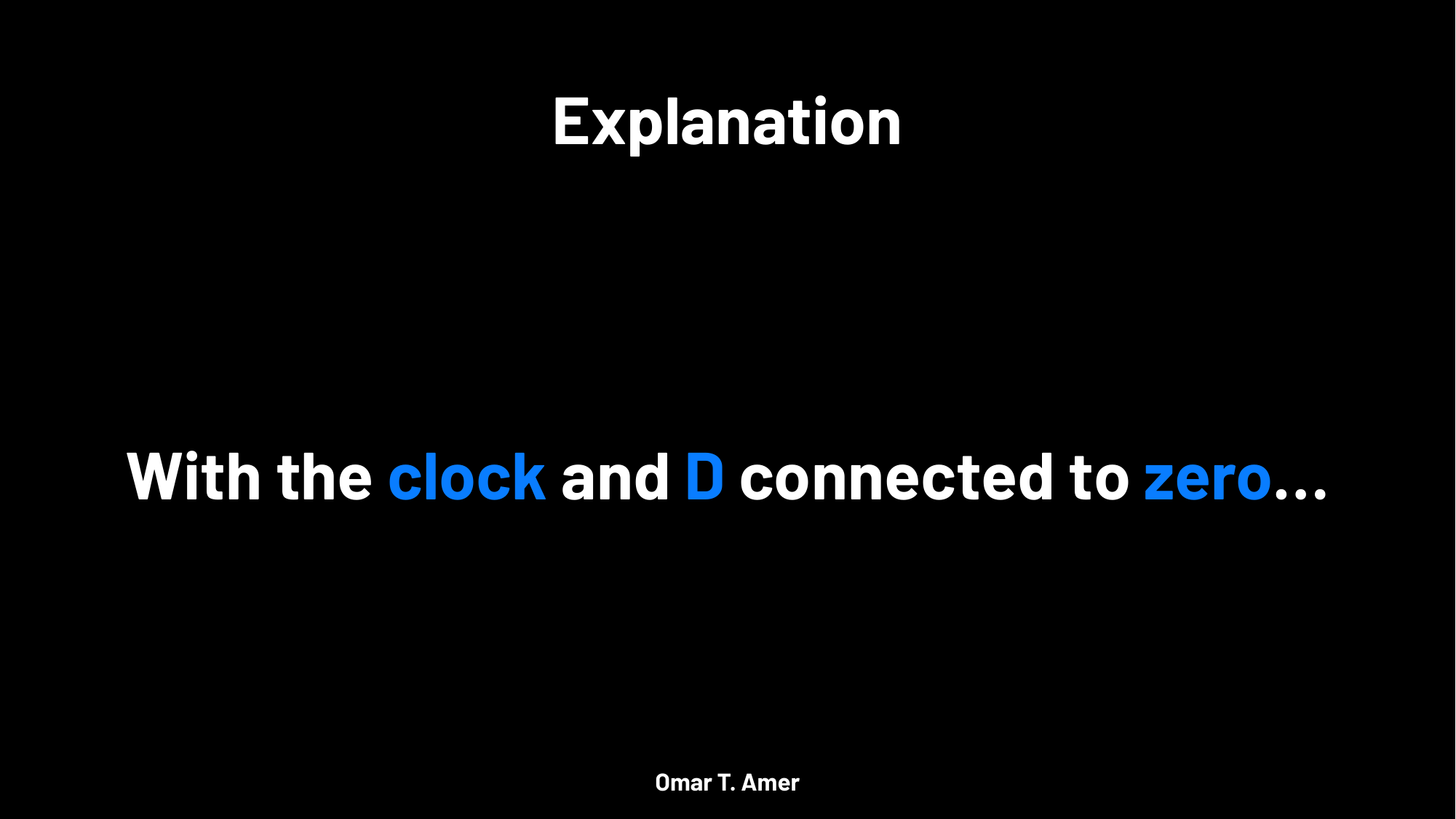

# Explanation
With the clock and D connected to zero…
Omar T. Amer